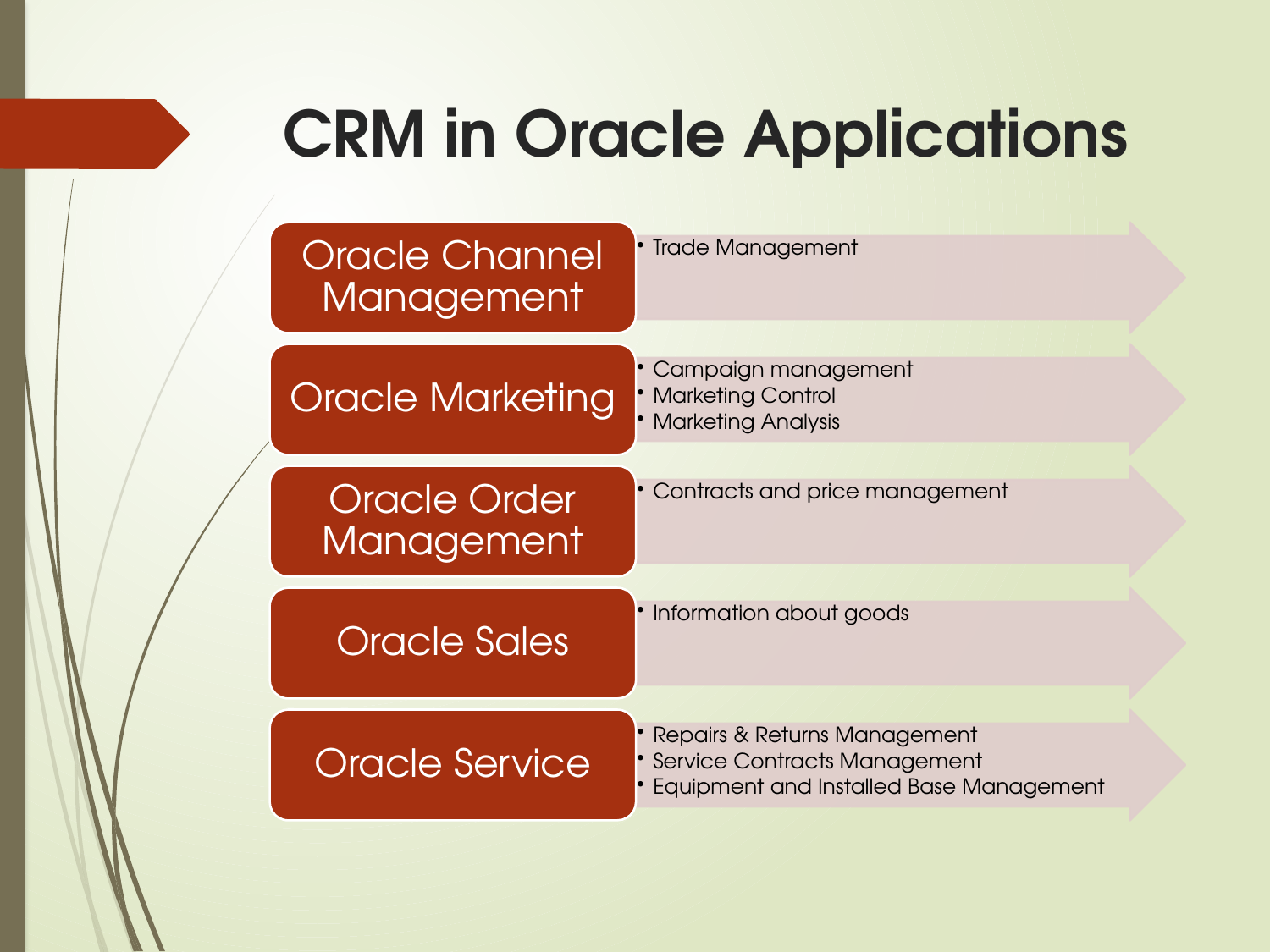

# CRM in Oracle Applications
Trade Management
Oracle Channel Management
Campaign management
Marketing Control
Marketing Analysis
Oracle Marketing
Contracts and price management
Oracle Order Management
Information about goods
Oracle Sales
Repairs & Returns Management
Service Contracts Management
Equipment and Installed Base Management
Oracle Service